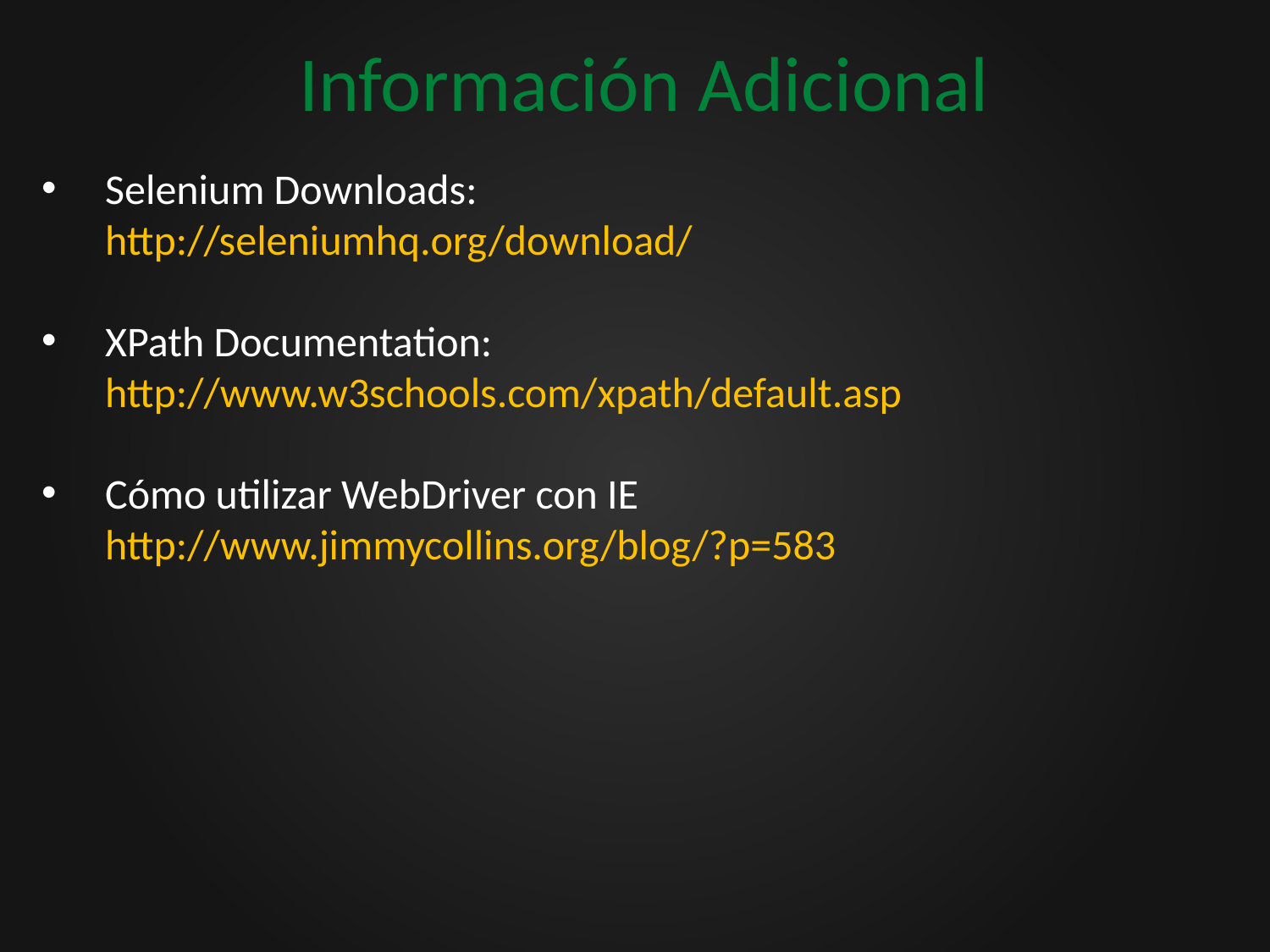

# Información Adicional
Selenium Downloads:
http://seleniumhq.org/download/

XPath Documentation:
http://www.w3schools.com/xpath/default.asp

Cómo utilizar WebDriver con IE
http://www.jimmycollins.org/blog/?p=583